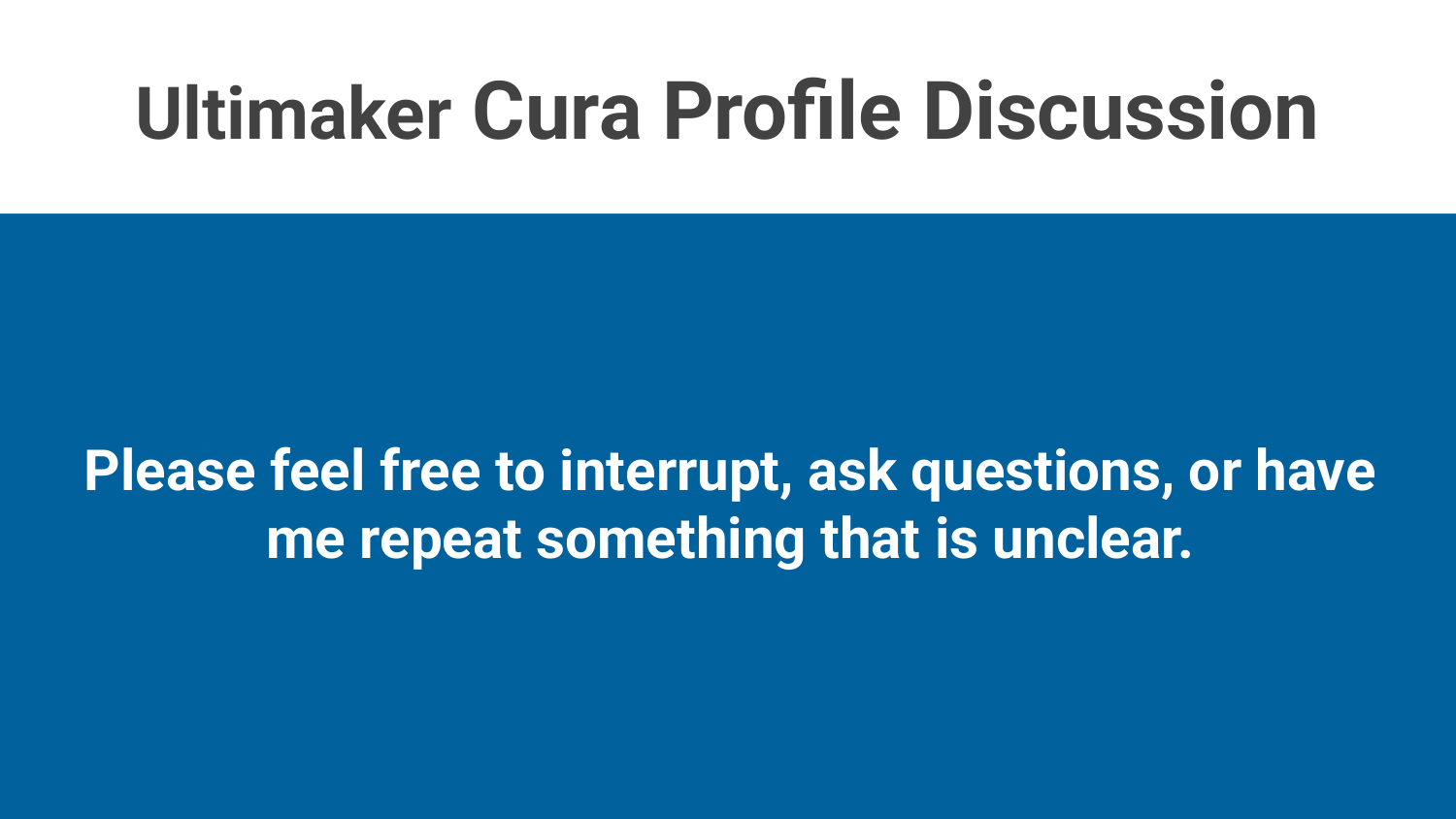

Ultimaker Cura Profile Discussion
# Please feel free to interrupt, ask questions, or have me repeat something that is unclear.